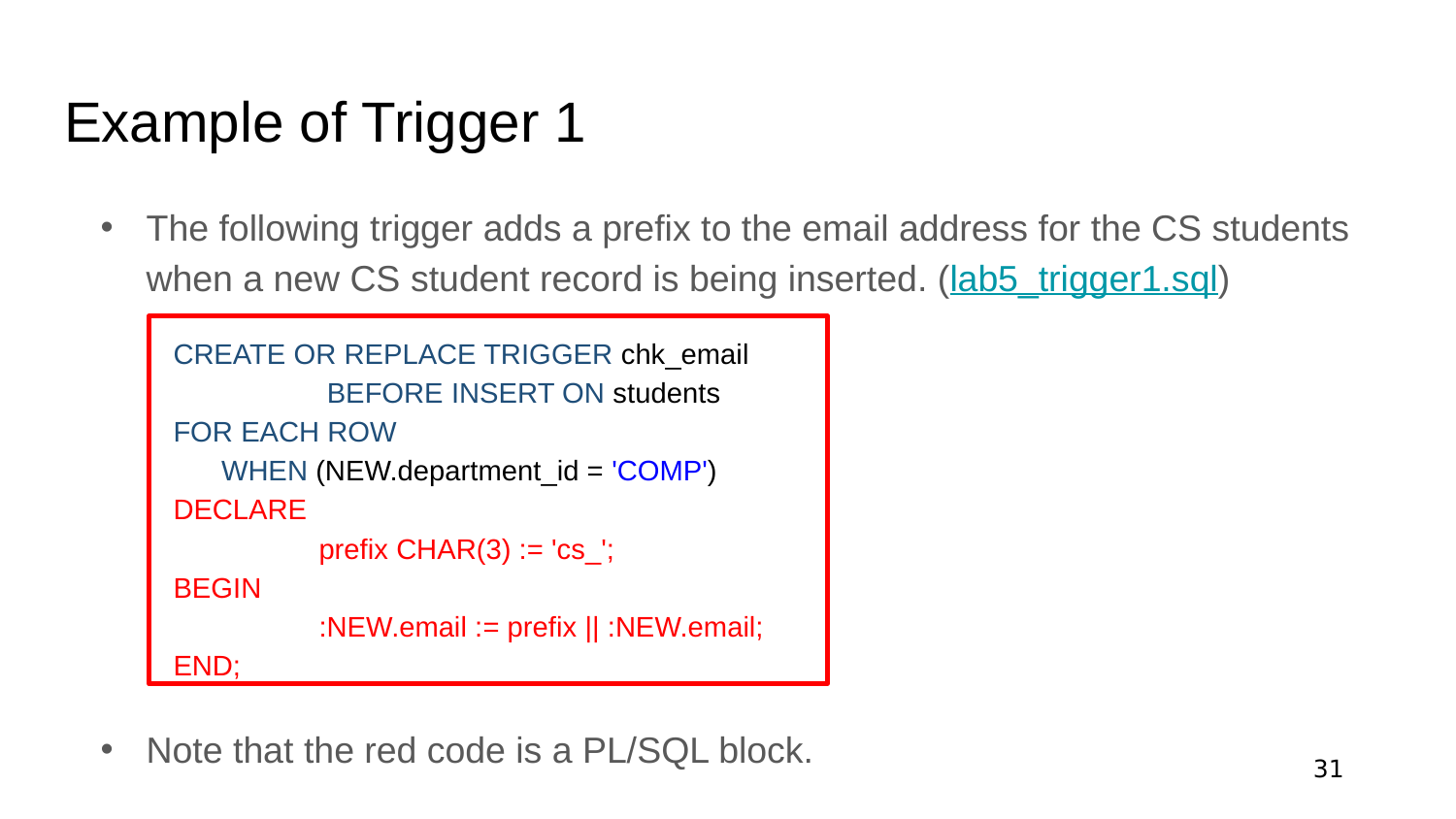

# Example of Trigger 1
The following trigger adds a prefix to the email address for the CS students when a new CS student record is being inserted. (lab5_trigger1.sql)
CREATE OR REPLACE TRIGGER chk_email
 	 BEFORE INSERT ON students
FOR EACH ROW
      WHEN (NEW.department_id = 'COMP')
DECLARE
    	prefix CHAR(3) := 'cs_';
BEGIN
    	:NEW.email := prefix || :NEW.email;
END;

Note that the red code is a PL/SQL block.

31